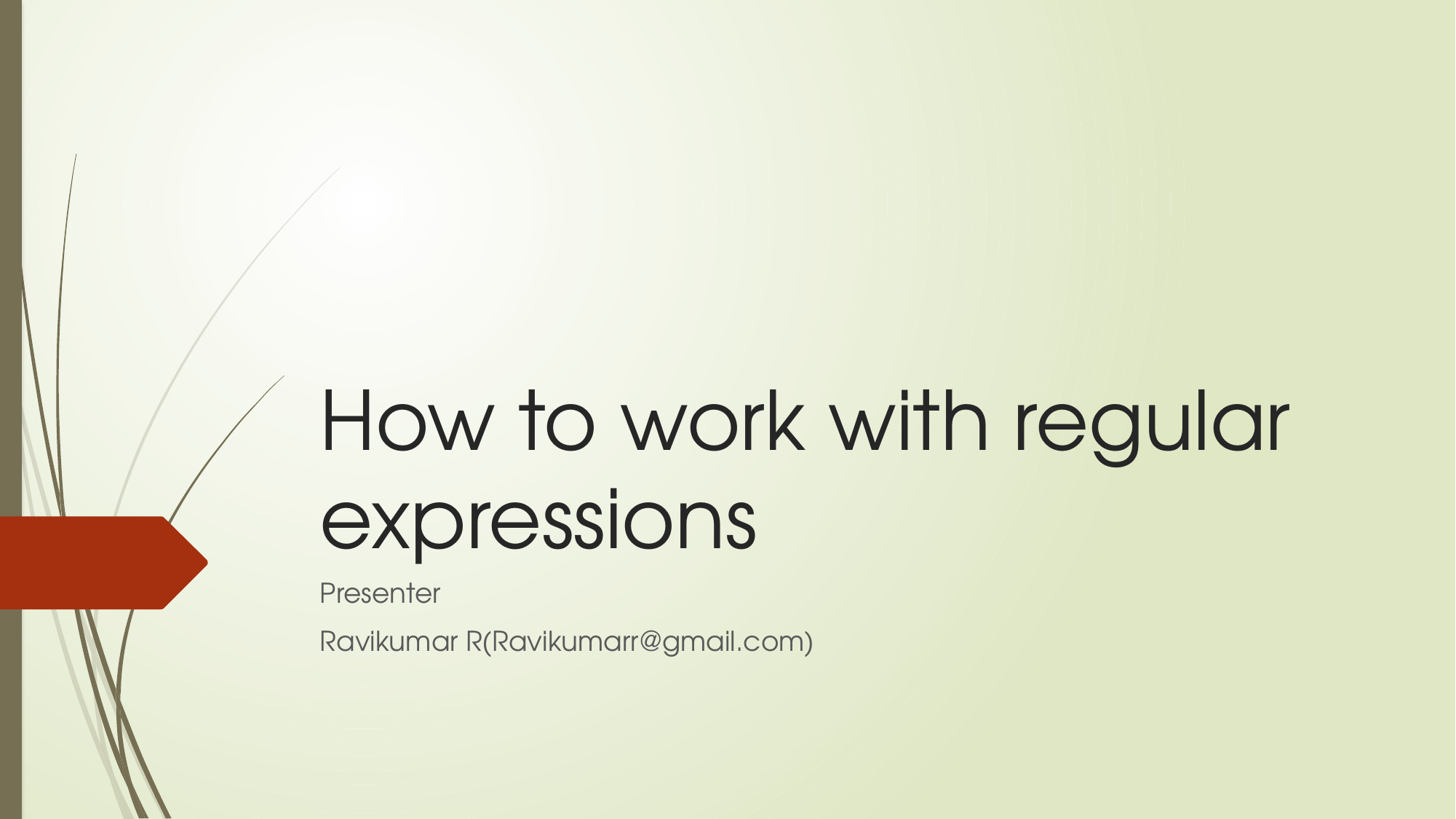

# How to work with regular expressions
Presenter
Ravikumar R(Ravikumarr@gmail.com)